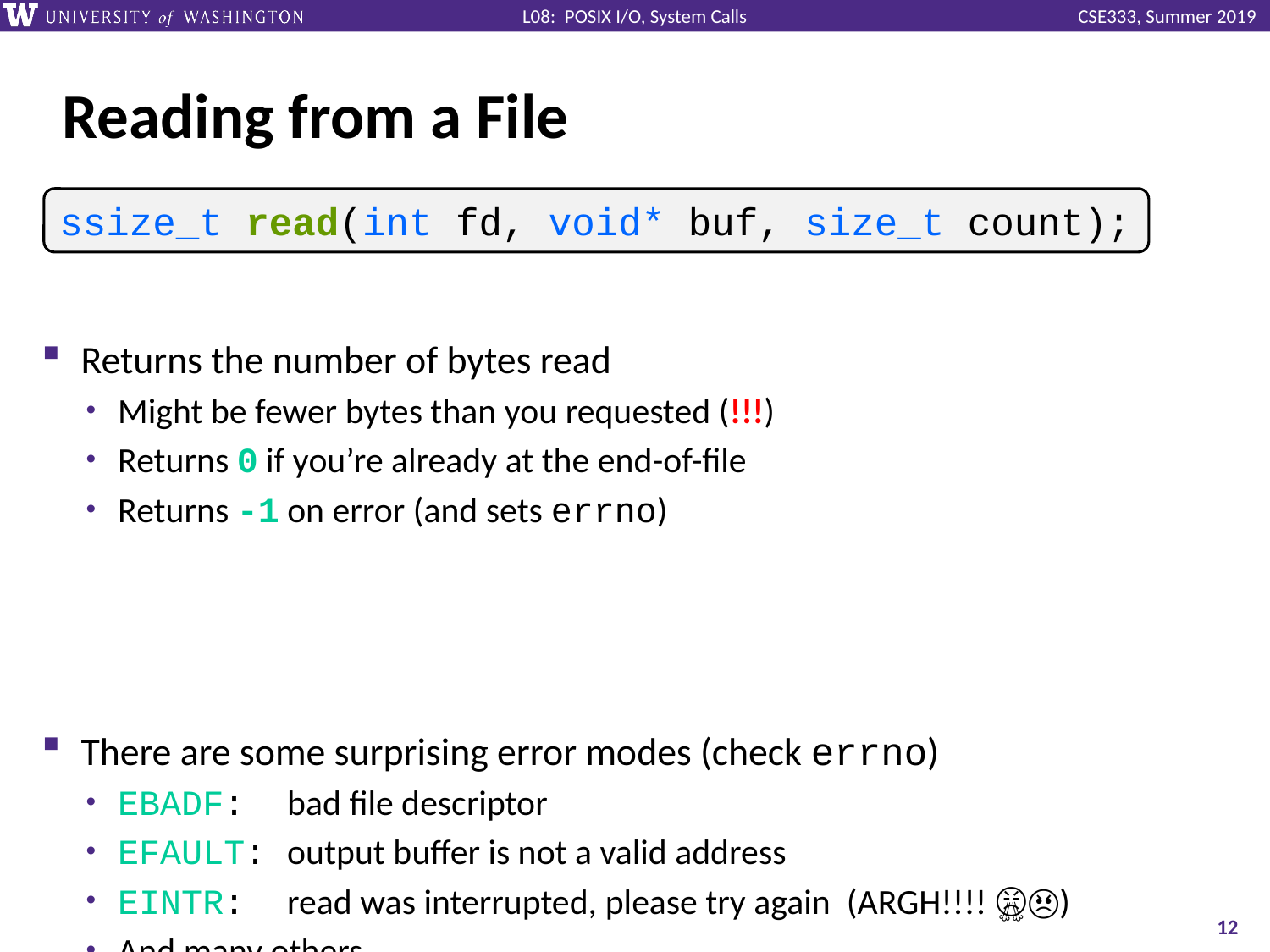

# Reading from a File

Returns the number of bytes read
Might be fewer bytes than you requested (!!!)
Returns 0 if you’re already at the end-of-file
Returns -1 on error (and sets errno)

There are some surprising error modes (check errno)
EBADF:  bad file descriptor
EFAULT: output buffer is not a valid address
EINTR:  read was interrupted, please try again  (ARGH!!!! 😤😠)
And many others…

ssize_t read(int fd, void* buf, size_t count);
12